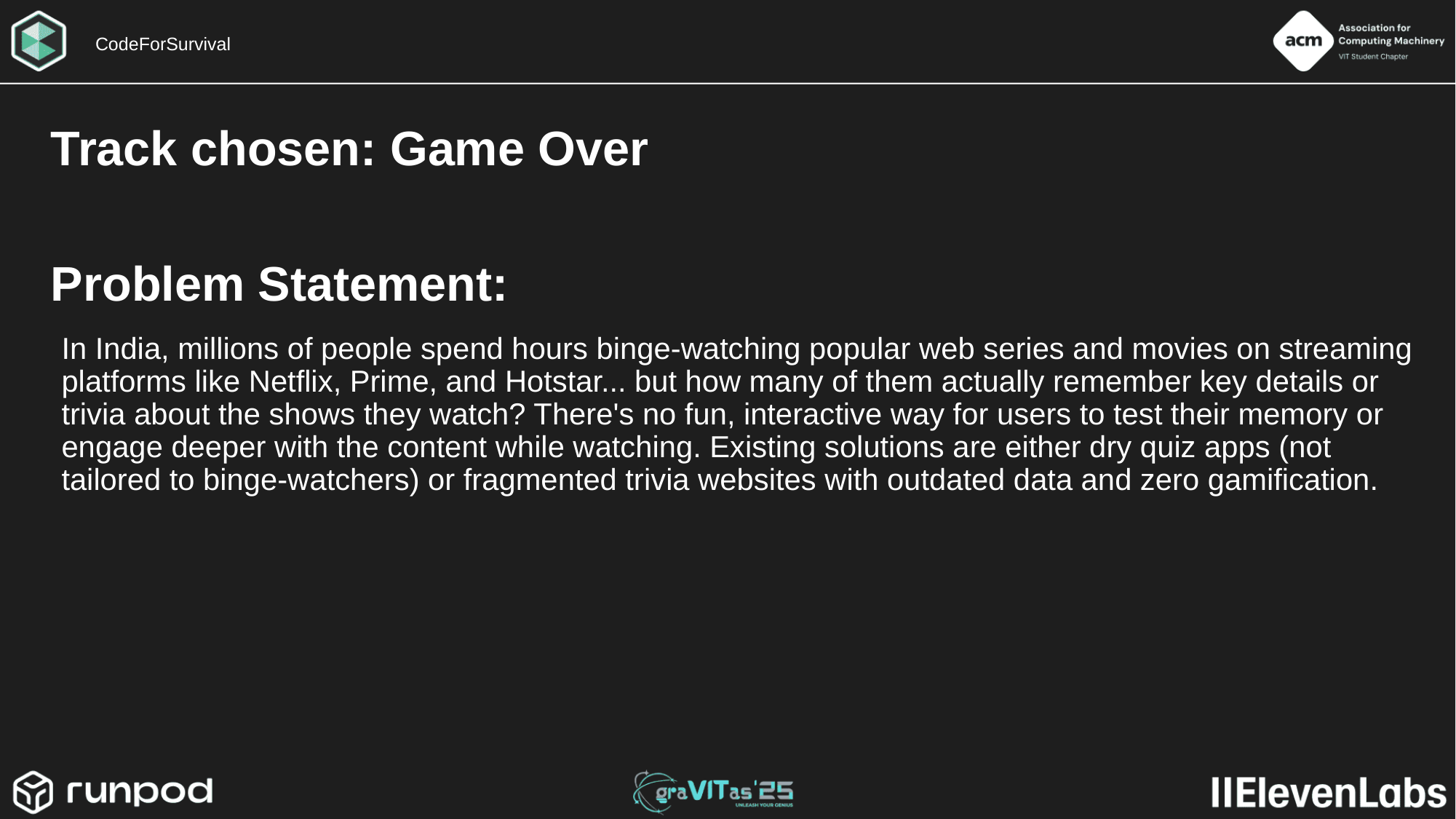

CodeForSurvival
Track chosen: Game Over

Problem Statement:

In India, millions of people spend hours binge-watching popular web series and movies on streaming platforms like Netflix, Prime, and Hotstar... but how many of them actually remember key details or trivia about the shows they watch? There's no fun, interactive way for users to test their memory or engage deeper with the content while watching. Existing solutions are either dry quiz apps (not tailored to binge-watchers) or fragmented trivia websites with outdated data and zero gamification.